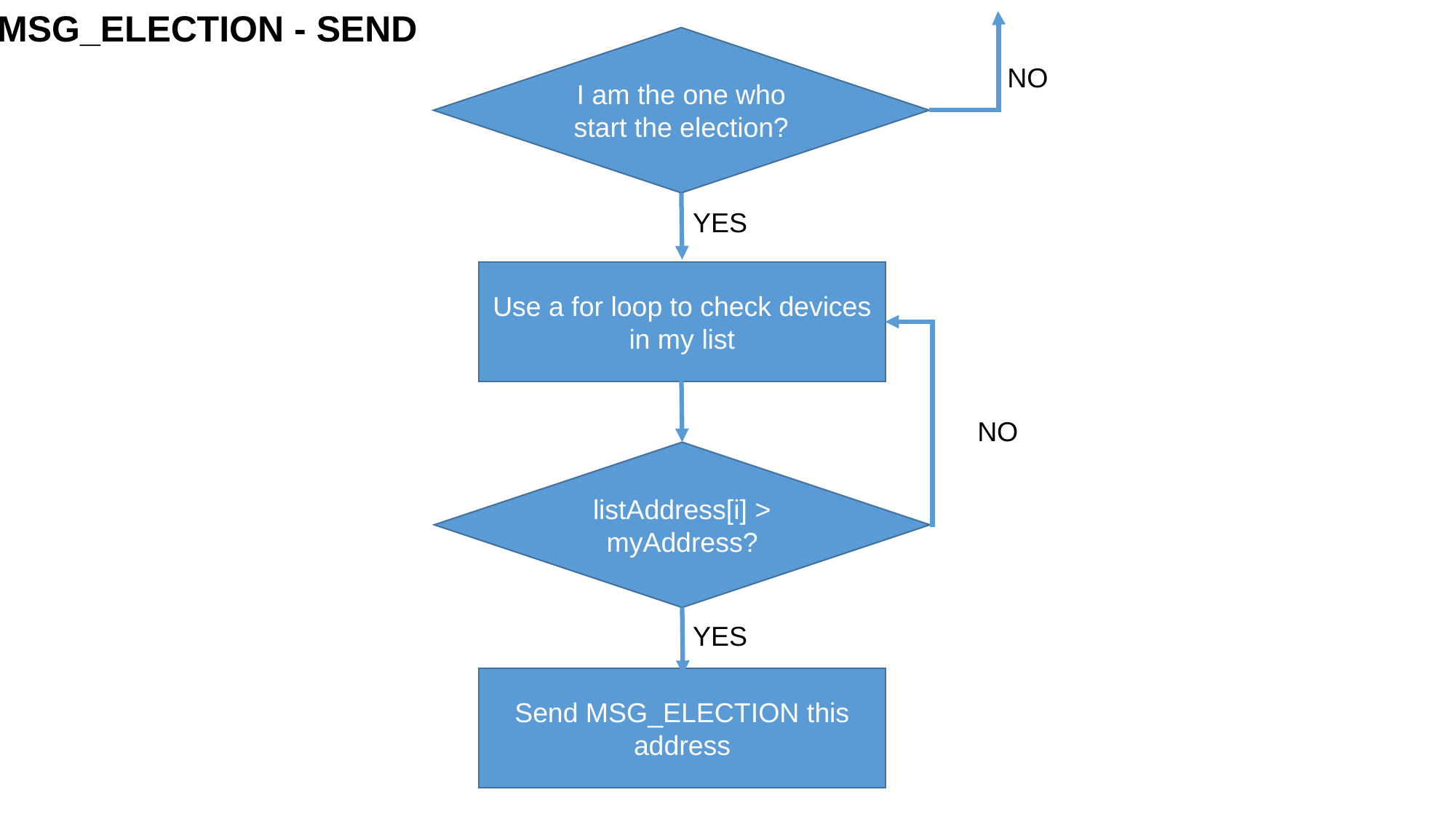

MSG_ELECTION - SEND
I am the one who start the election?
NO
YES
Use a for loop to check devices in my list
NO
listAddress[i] > myAddress?
YES
Send MSG_ELECTION this address